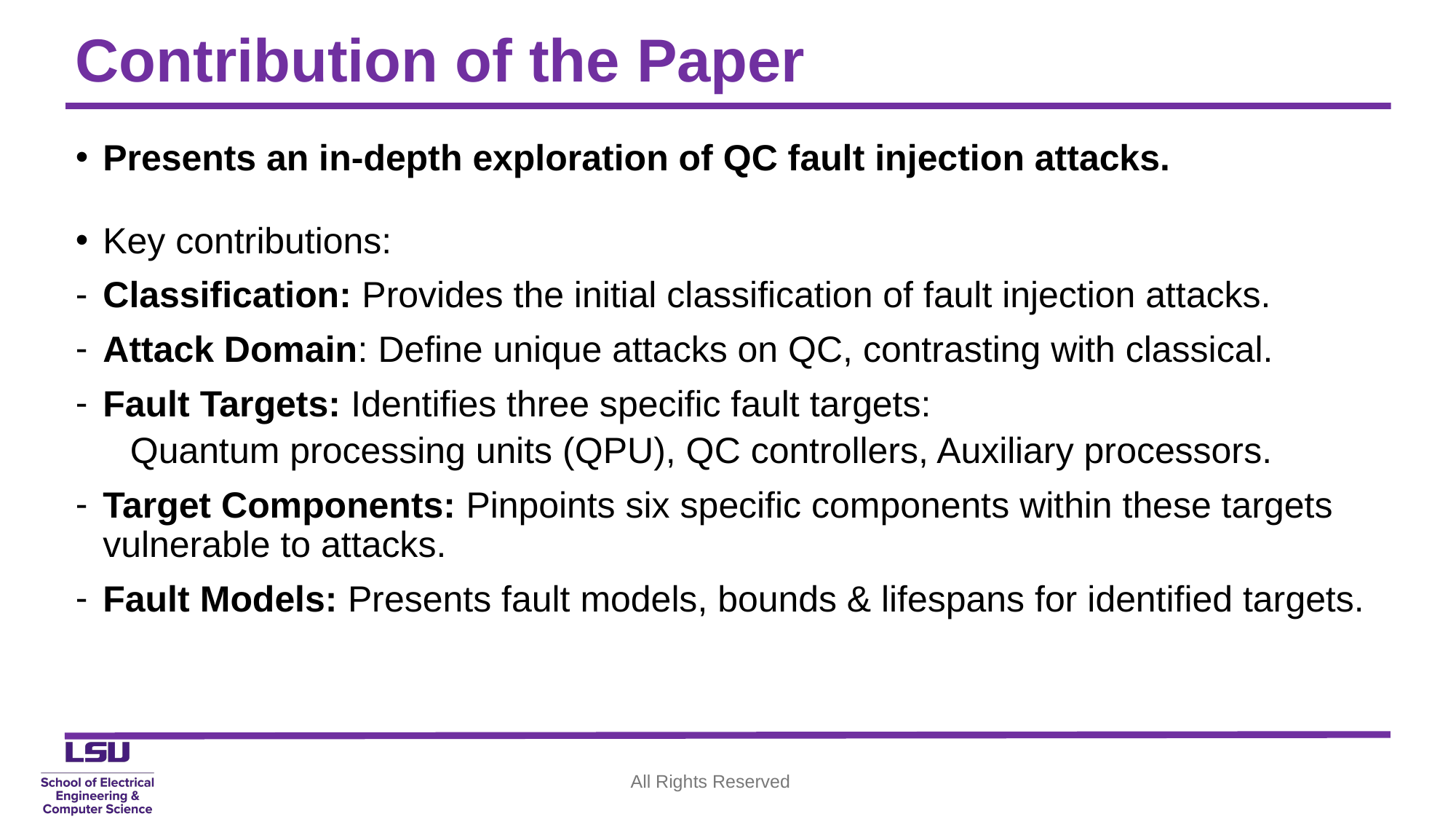

# Contribution of the Paper
Presents an in-depth exploration of QC fault injection attacks.

Key contributions:
Classification: Provides the initial classification of fault injection attacks.
Attack Domain: Define unique attacks on QC, contrasting with classical.
Fault Targets: Identifies three specific fault targets:
Quantum processing units (QPU), QC controllers, Auxiliary processors.
Target Components: Pinpoints six specific components within these targets vulnerable to attacks.
Fault Models: Presents fault models, bounds & lifespans for identified targets.
All Rights Reserved